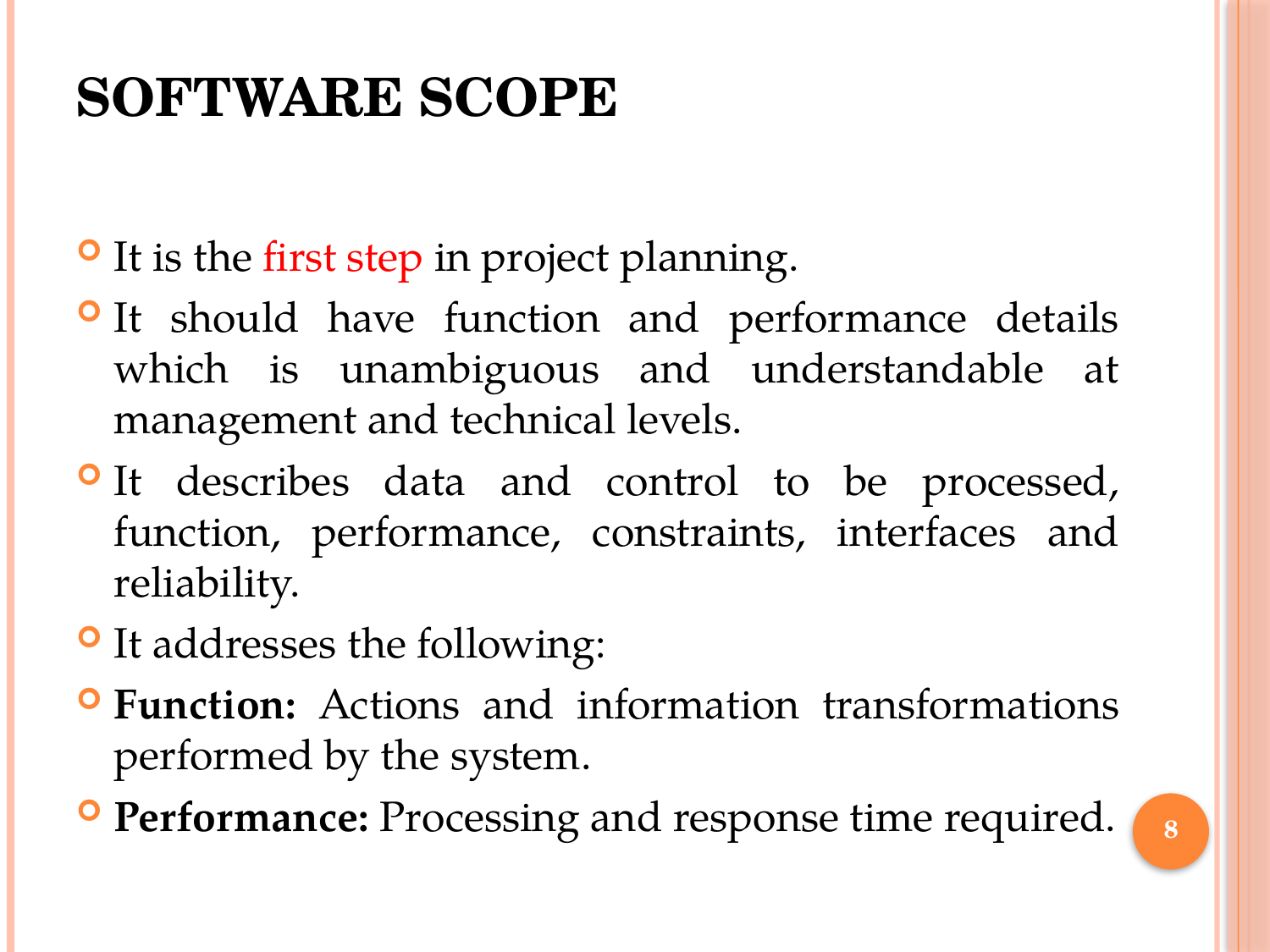

# Software Scope
It is the first step in project planning.
It should have function and performance details which is unambiguous and understandable at management and technical levels.
It describes data and control to be processed, function, performance, constraints, interfaces and reliability.
It addresses the following:
Function: Actions and information transformations performed by the system.
Performance: Processing and response time required.

8